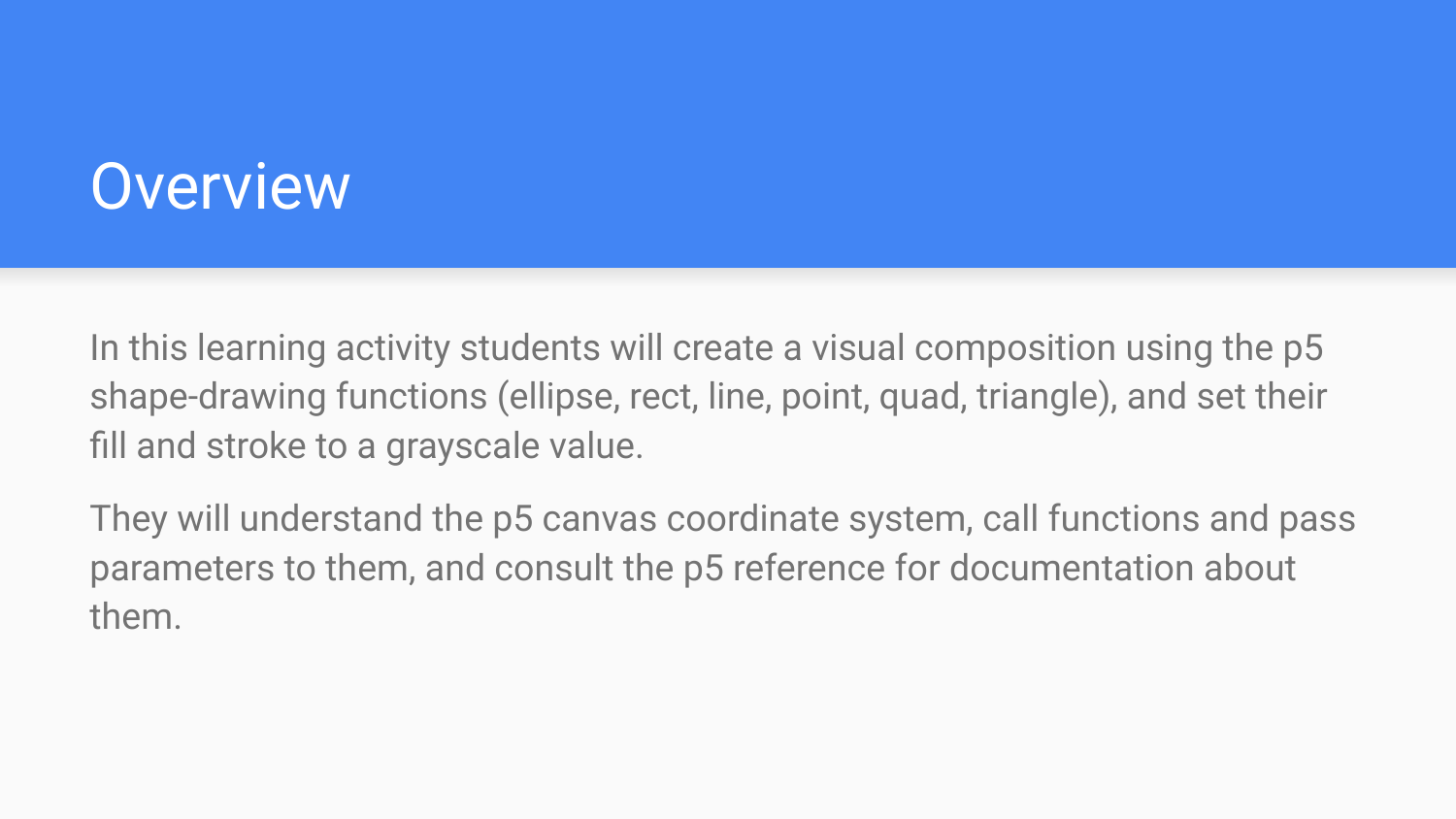

# Overview
In this learning activity students will create a visual composition using the p5 shape-drawing functions (ellipse, rect, line, point, quad, triangle), and set their fill and stroke to a grayscale value.
They will understand the p5 canvas coordinate system, call functions and pass parameters to them, and consult the p5 reference for documentation about them.